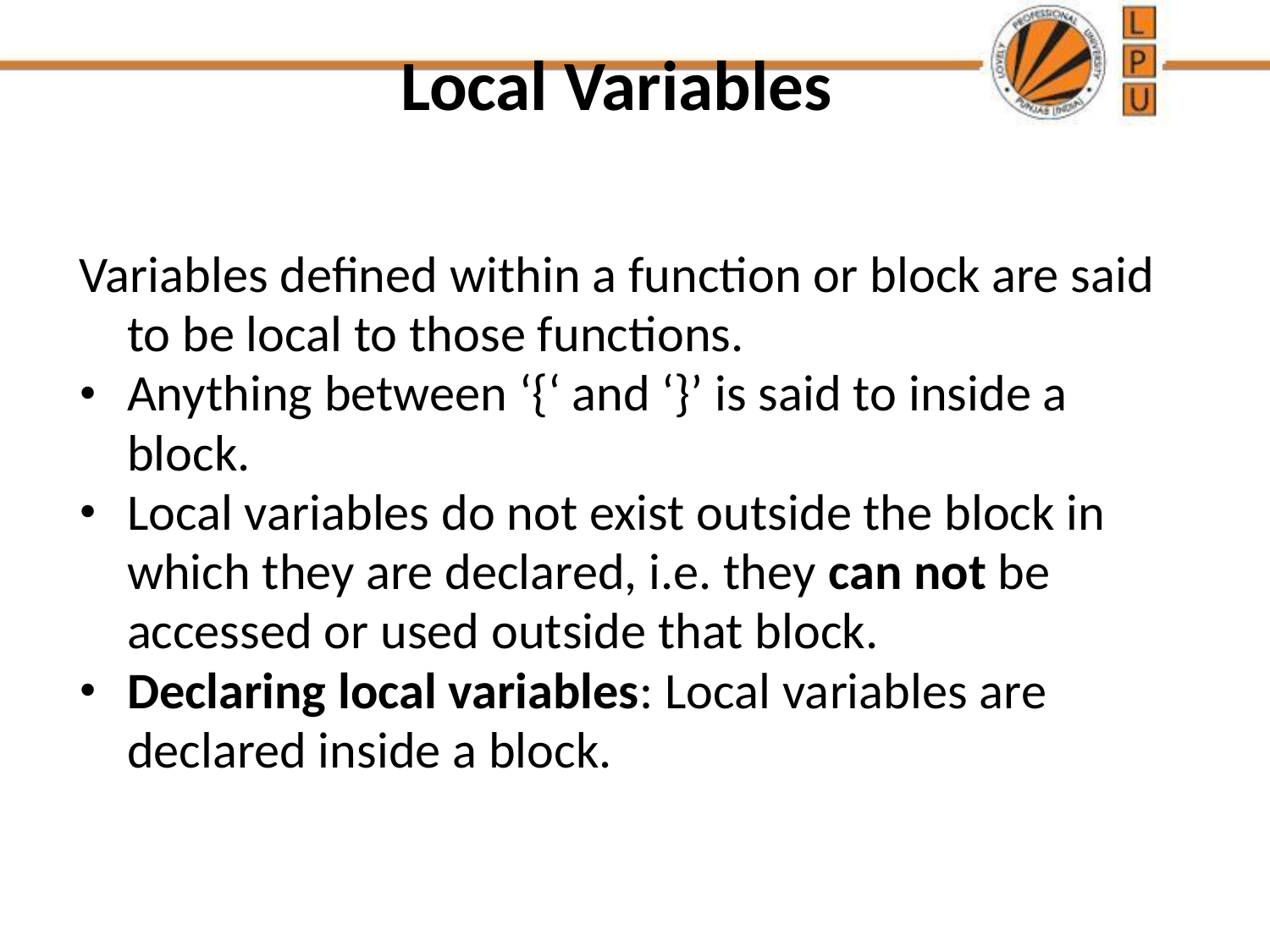

# Local Variables
Variables defined within a function or block are said to be local to those functions.
Anything between ‘{‘ and ‘}’ is said to inside a block.
Local variables do not exist outside the block in which they are declared, i.e. they can not be accessed or used outside that block.
Declaring local variables: Local variables are declared inside a block.